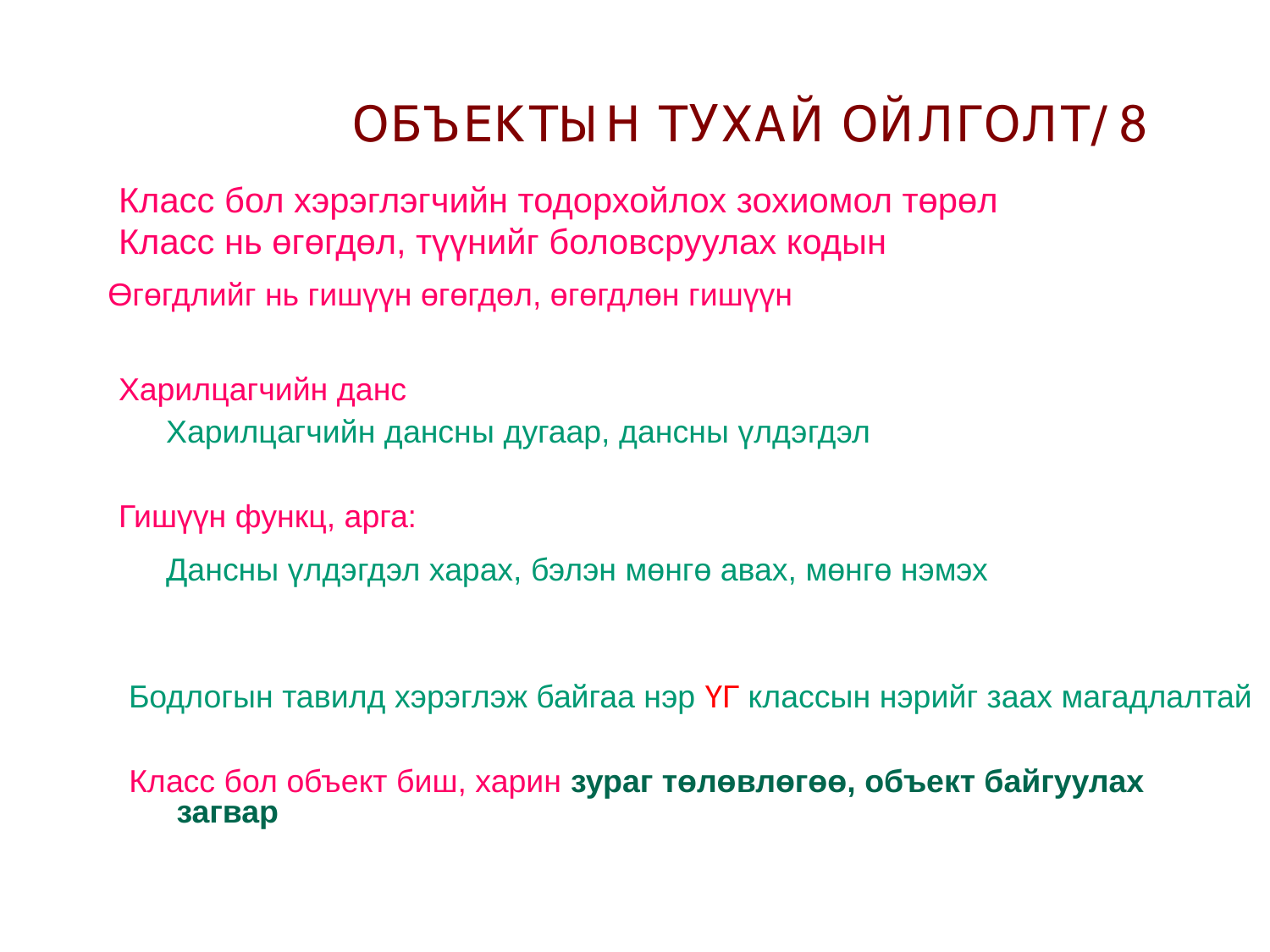

ОБЪЕКТЫН ТУХАЙ ОЙЛГОЛТ/8
Класс бол хэрэглэгчийн тодорхойлох зохиомол төрөл
Класс нь өгөгдөл, түүнийг боловсруулах кодын
Өгөгдлийг нь гишүүн өгөгдөл, өгөгдлөн гишүүн
Харилцагчийн данс

	Харилцагчийн дансны дугаар, дансны үлдэгдэл
Гишүүн функц, арга:
	Дансны үлдэгдэл харах, бэлэн мөнгө авах, мөнгө нэмэх
Бодлогын тавилд хэрэглэж байгаа нэр ҮГ классын нэрийг заах магадлалтай
Класс бол объект биш, харин зураг төлөвлөгөө, объект байгуулах загвар